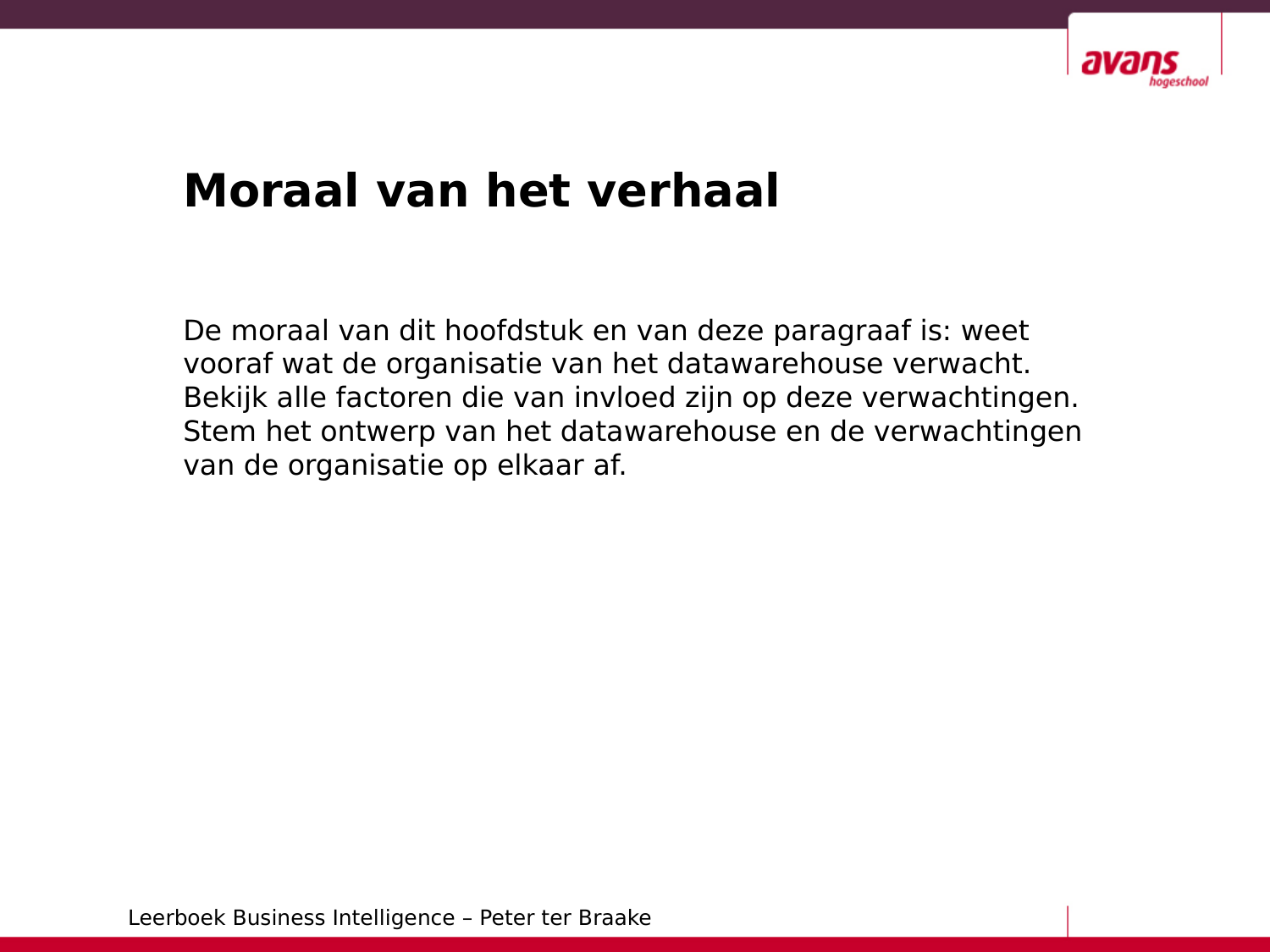

# Moraal van het verhaal
De moraal van dit hoofdstuk en van deze paragraaf is: weet vooraf wat de organisatie van het datawarehouse verwacht. Bekijk alle factoren die van invloed zijn op deze verwachtingen. Stem het ontwerp van het datawarehouse en de verwachtingen van de organisatie op elkaar af.